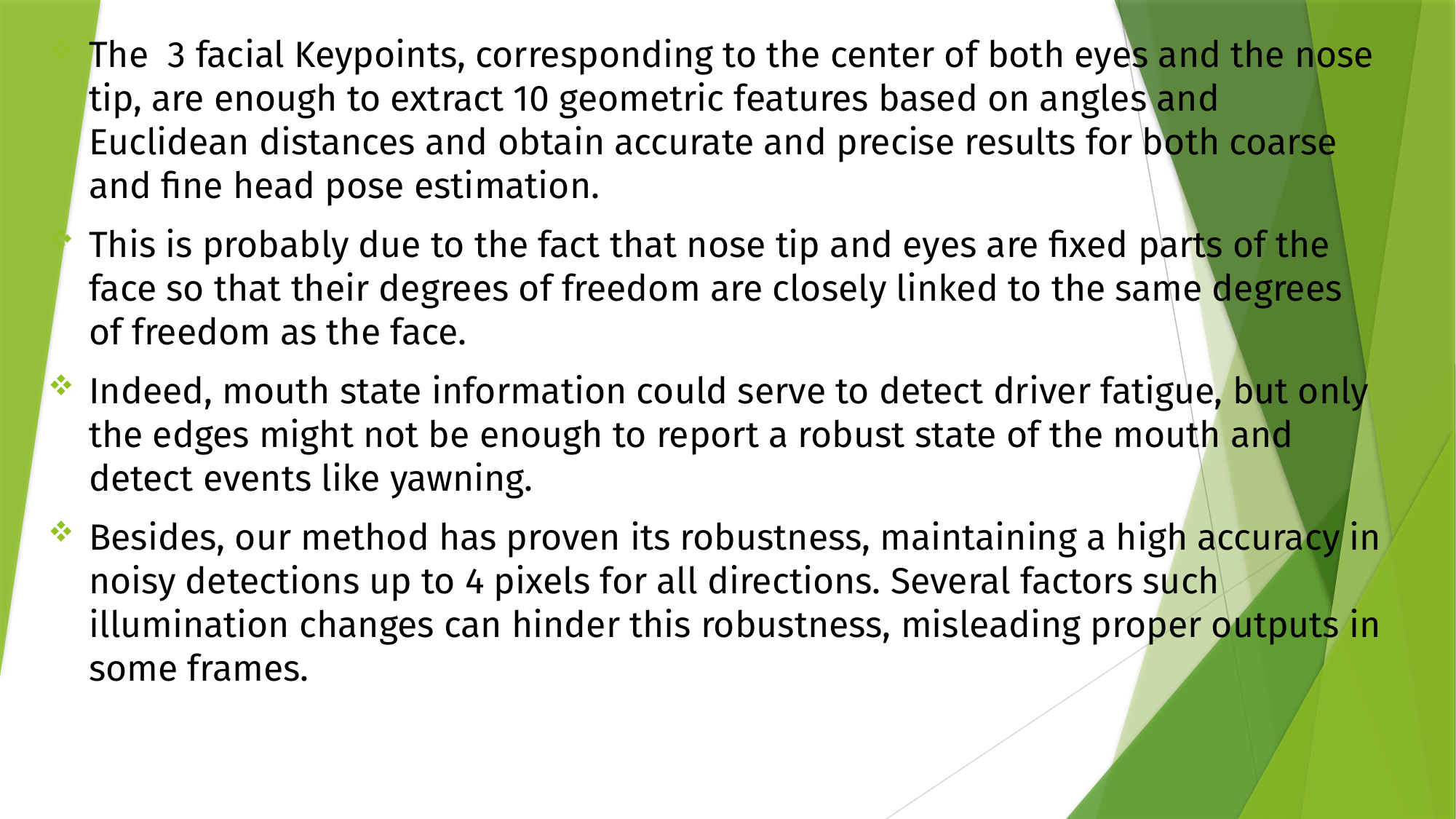

The  3 facial Keypoints, corresponding to the center of both eyes and the nose tip, are enough to extract 10 geometric features based on angles and Euclidean distances and obtain accurate and precise results for both coarse and fine head pose estimation.
This is probably due to the fact that nose tip and eyes are fixed parts of the face so that their degrees of freedom are closely linked to the same degrees of freedom as the face.
Indeed, mouth state information could serve to detect driver fatigue, but only the edges might not be enough to report a robust state of the mouth and detect events like yawning.
Besides, our method has proven its robustness, maintaining a high accuracy in noisy detections up to 4 pixels for all directions. Several factors such illumination changes can hinder this robustness, misleading proper outputs in some frames.